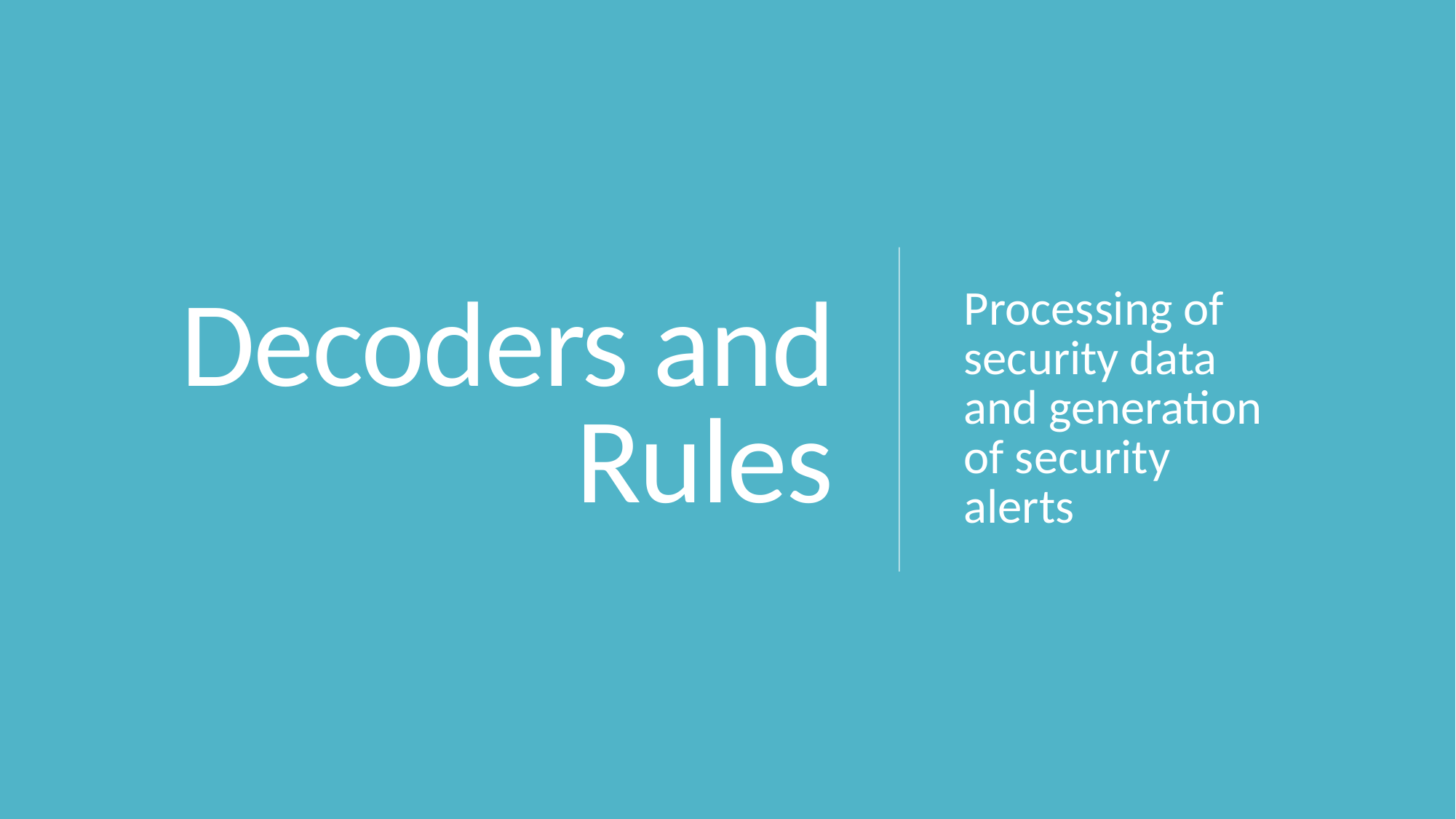

# Decoders and Rules
Processing of security data and generation of security alerts